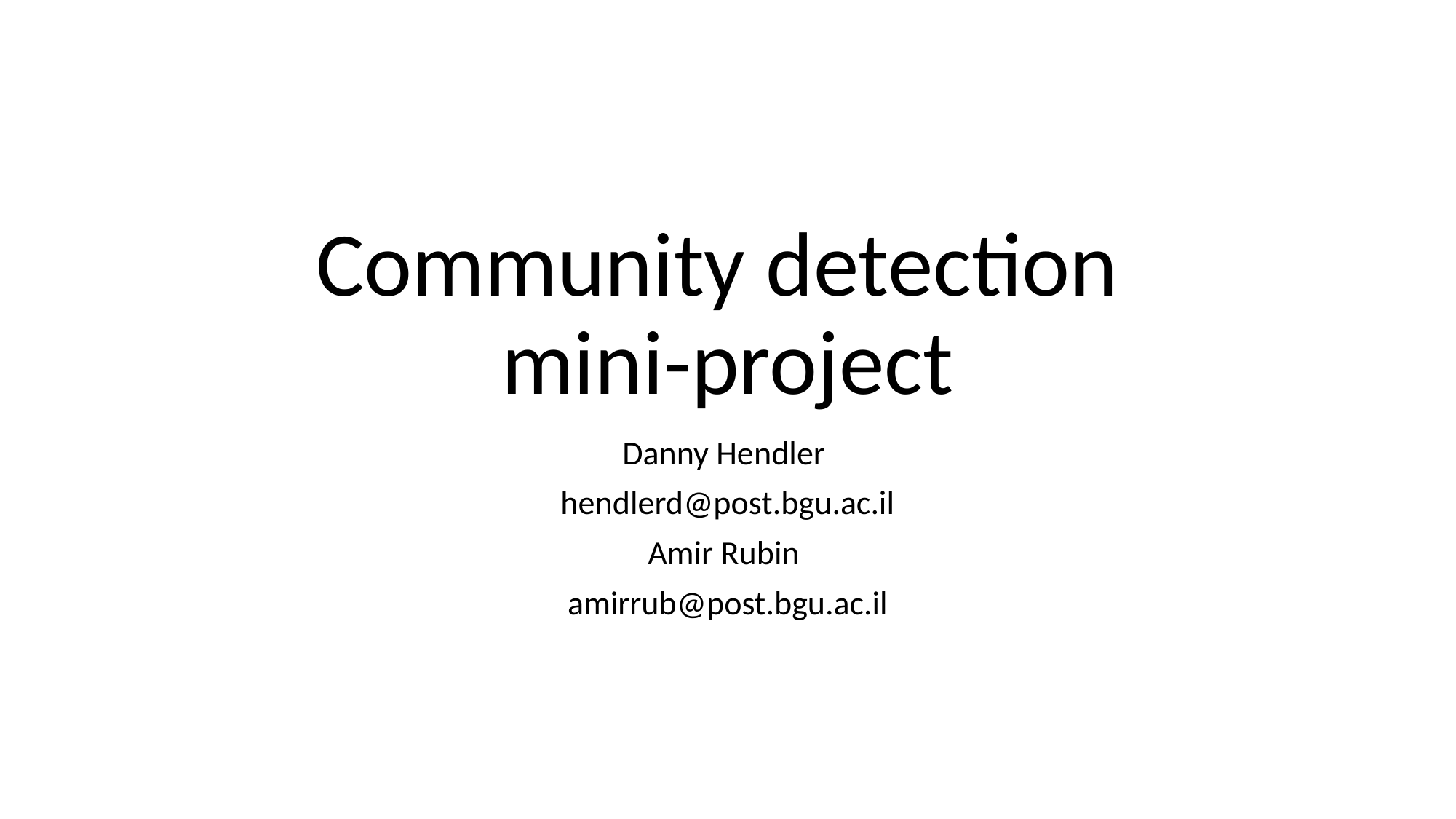

# Community detection mini-project
Danny Hendler
hendlerd@post.bgu.ac.il
Amir Rubin
amirrub@post.bgu.ac.il